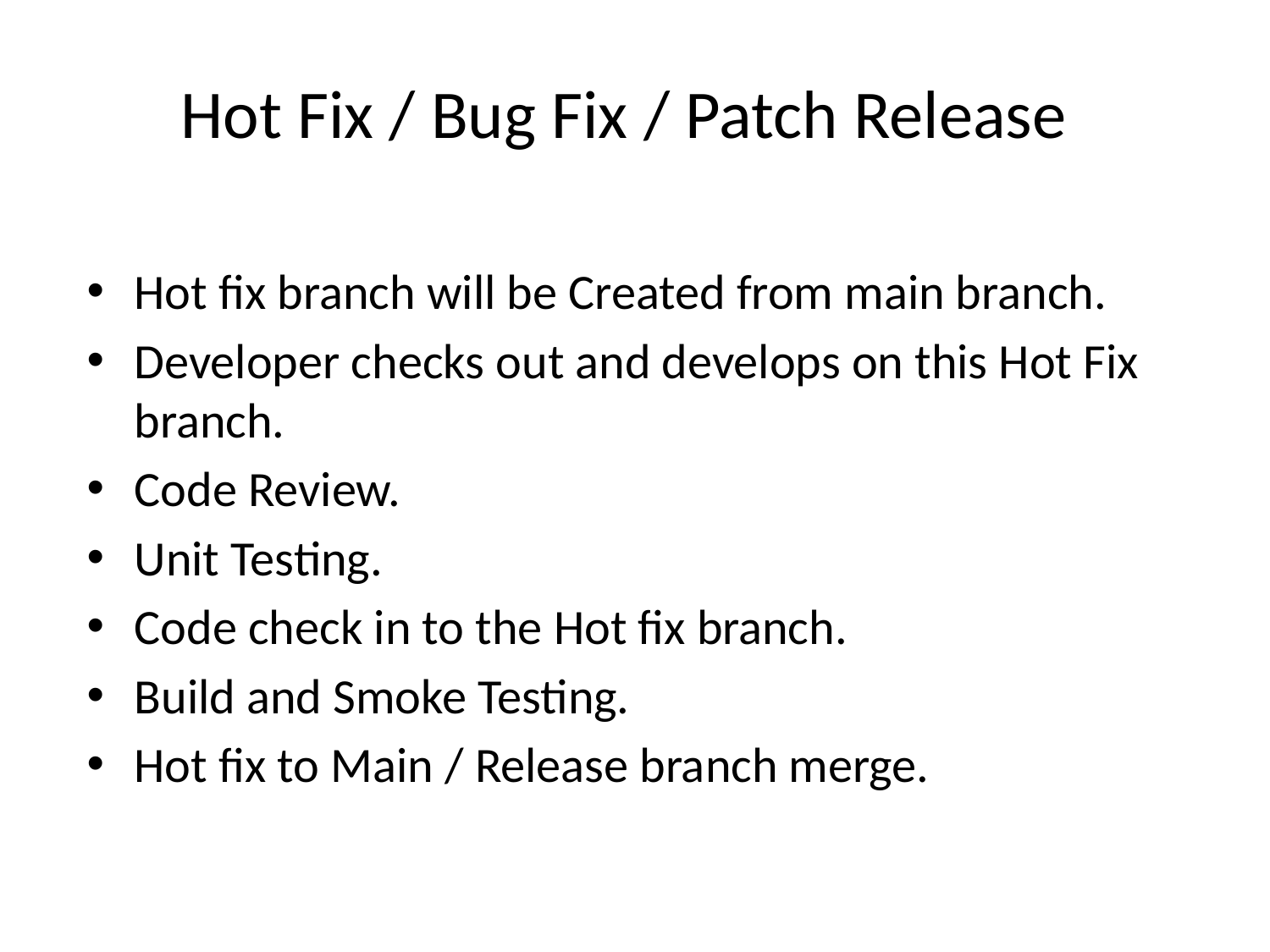

# Hot Fix / Bug Fix / Patch Release
Hot fix branch will be Created from main branch.
Developer checks out and develops on this Hot Fix branch.
Code Review.
Unit Testing.
Code check in to the Hot fix branch.
Build and Smoke Testing.
Hot fix to Main / Release branch merge.